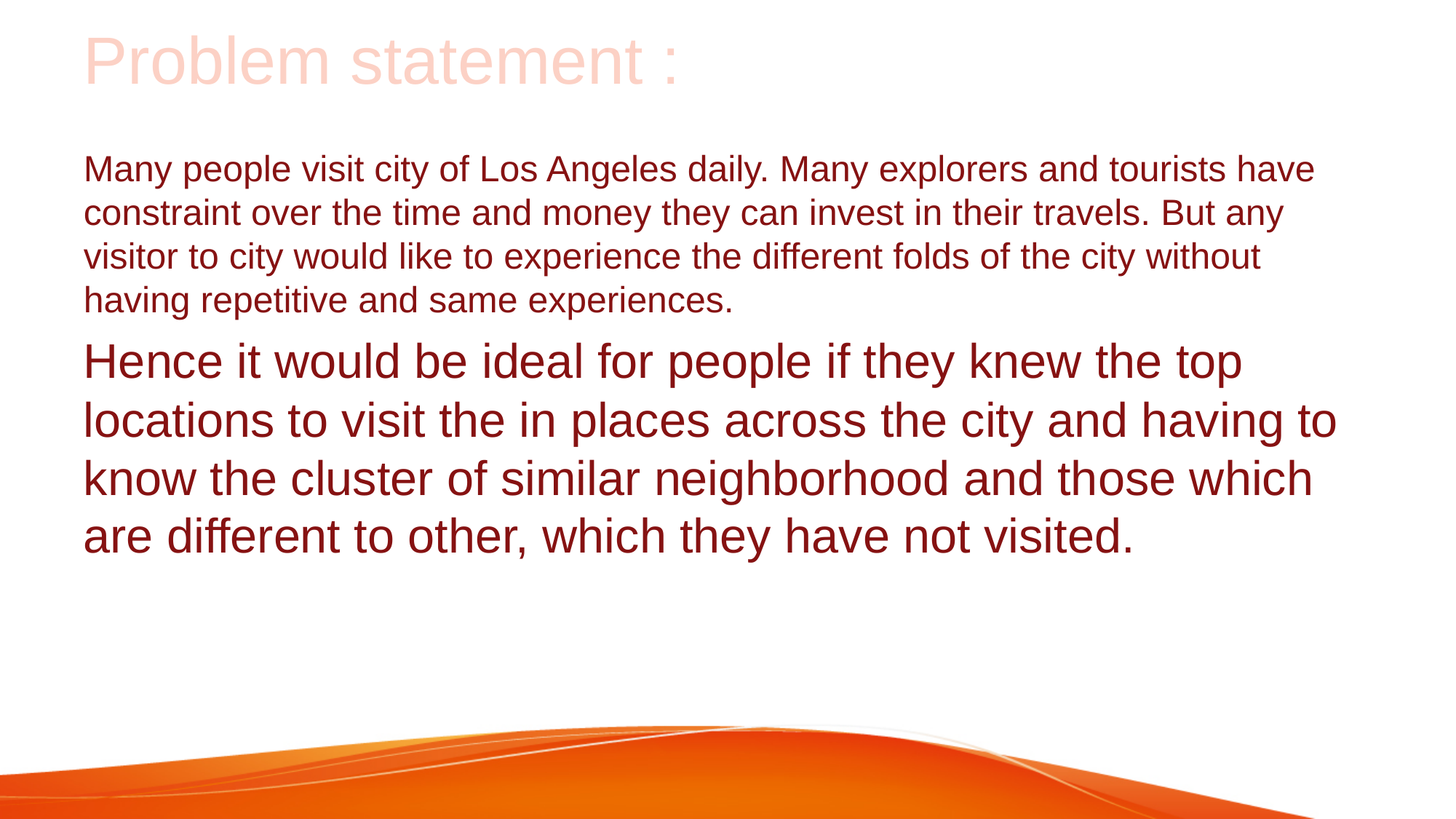

# Problem statement :
Many people visit city of Los Angeles daily. Many explorers and tourists have constraint over the time and money they can invest in their travels. But any visitor to city would like to experience the different folds of the city without having repetitive and same experiences.
Hence it would be ideal for people if they knew the top locations to visit the in places across the city and having to know the cluster of similar neighborhood and those which are different to other, which they have not visited.